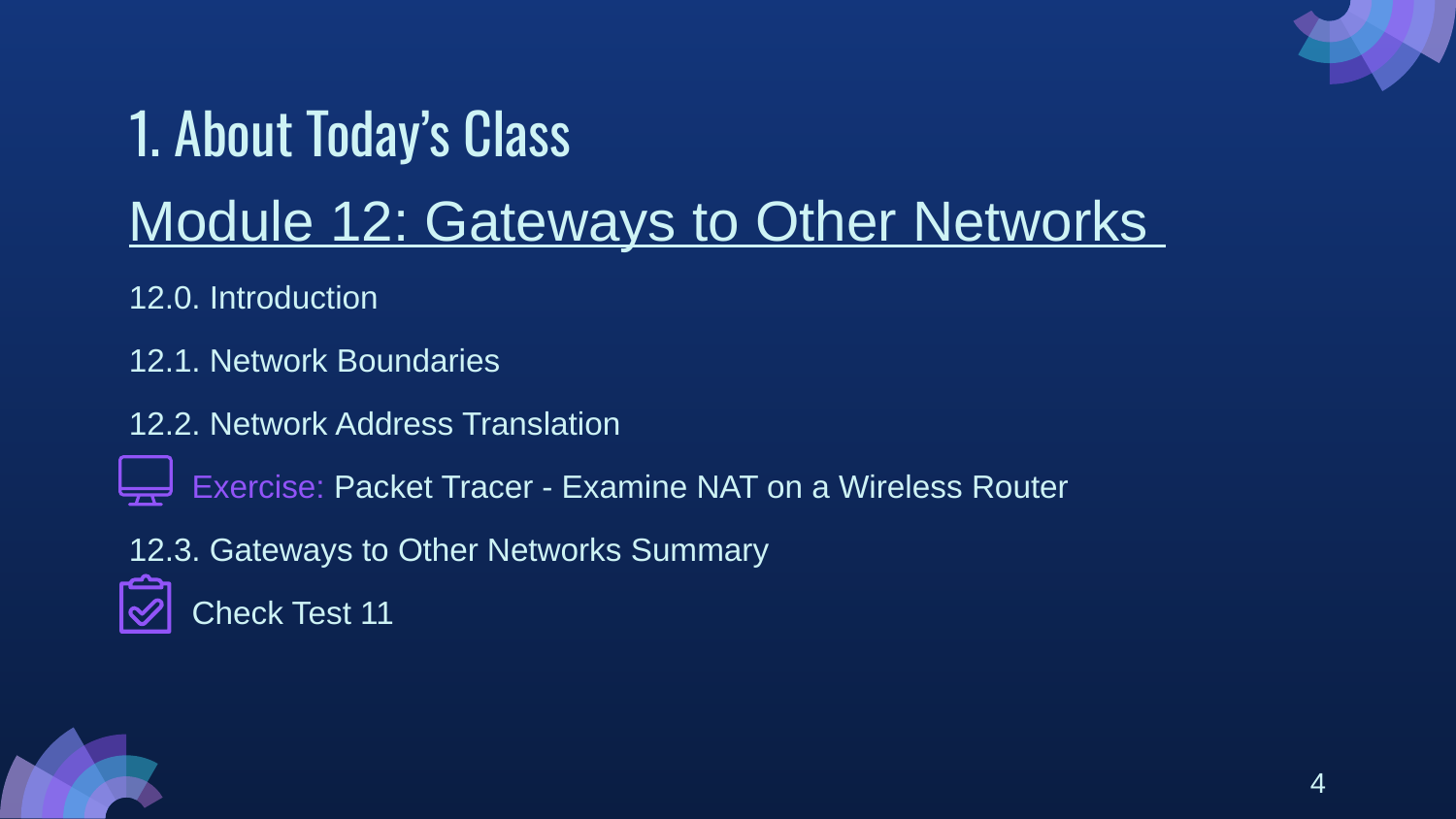

# 1. About Today’s Class
Module 12: Gateways to Other Networks
12.0. Introduction
12.1. Network Boundaries
12.2. Network Address Translation
       Exercise: Packet Tracer - Examine NAT on a Wireless Router
12.3. Gateways to Other Networks Summary
       Check Test 11